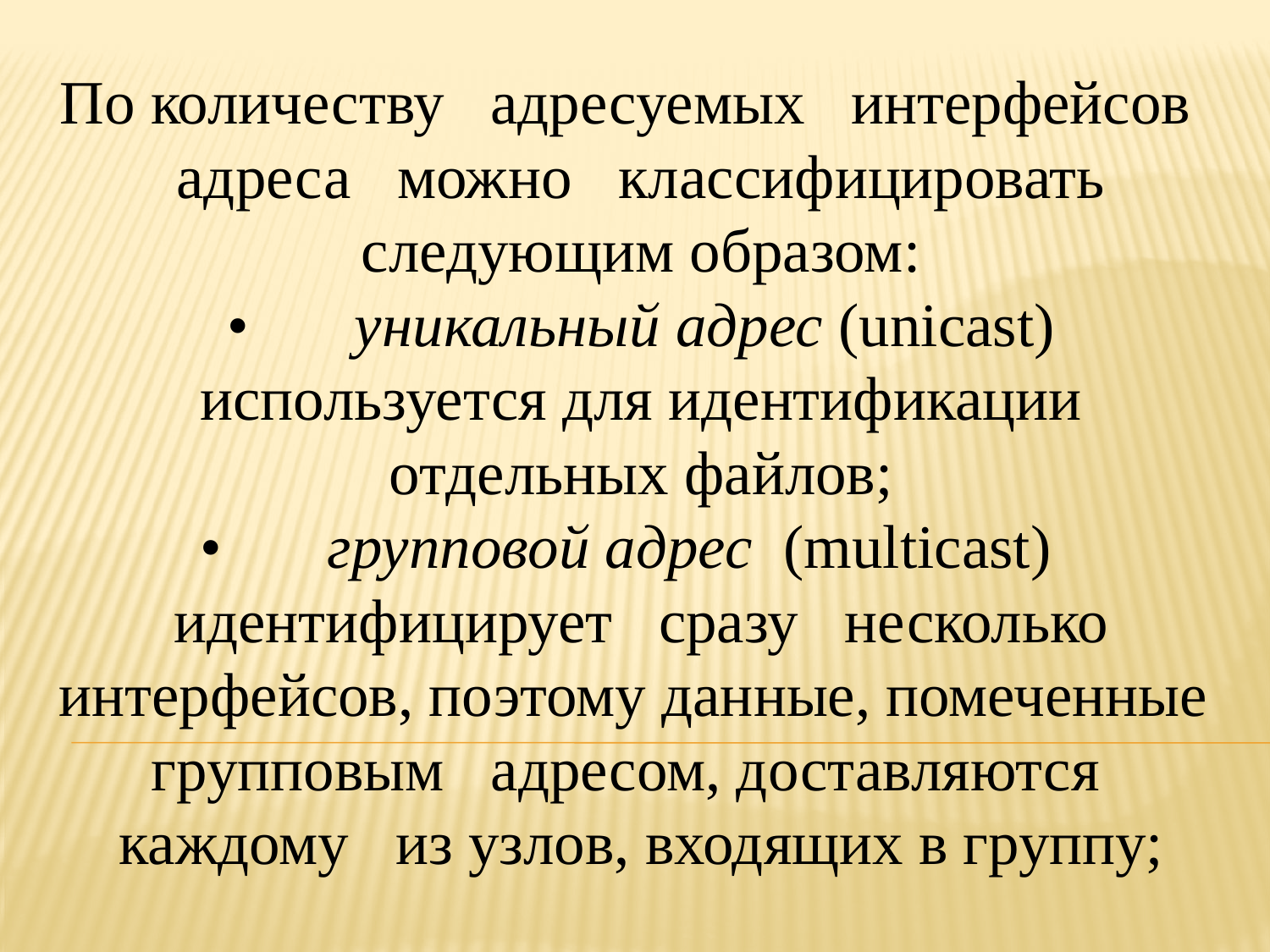

По количеству   адресуемых   интерфейсов   адреса   можно   классифицировать следующим образом:
•	уникальный адрес (unicast) используется для идентификации отдельных файлов;
•	групповой адрес  (multicast)   идентифицирует   сразу   несколько интерфейсов, поэтому данные, помеченные  групповым   адресом, доставляются   каждому   из узлов, входящих в группу;